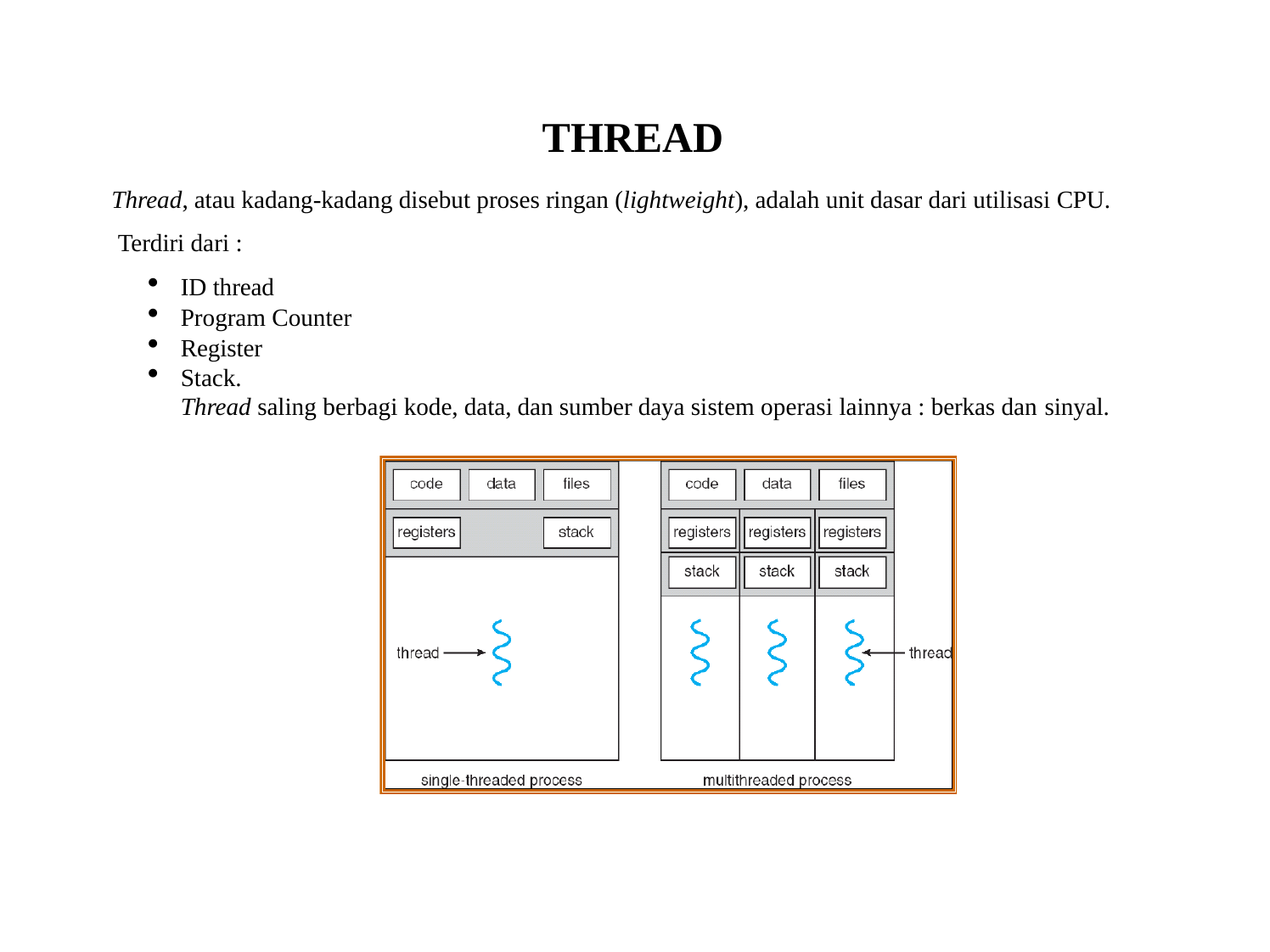

# THREAD
Thread, atau kadang-kadang disebut proses ringan (lightweight), adalah unit dasar dari utilisasi CPU.  Terdiri dari :
ID thread
Program Counter
Register
Stack.
Thread saling berbagi kode, data, dan sumber daya sistem operasi lainnya : berkas dan sinyal.